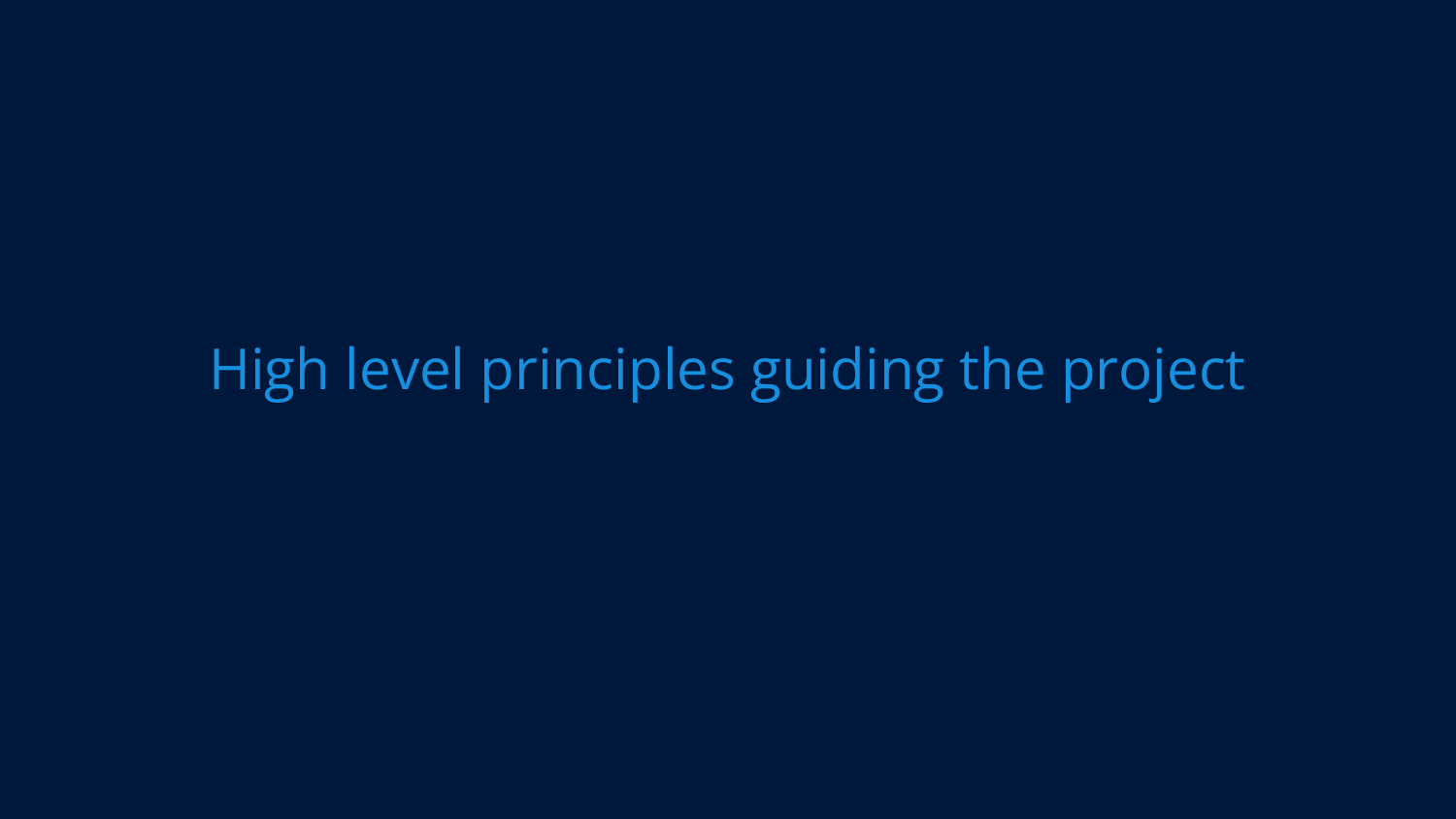

# High level principles guiding the project